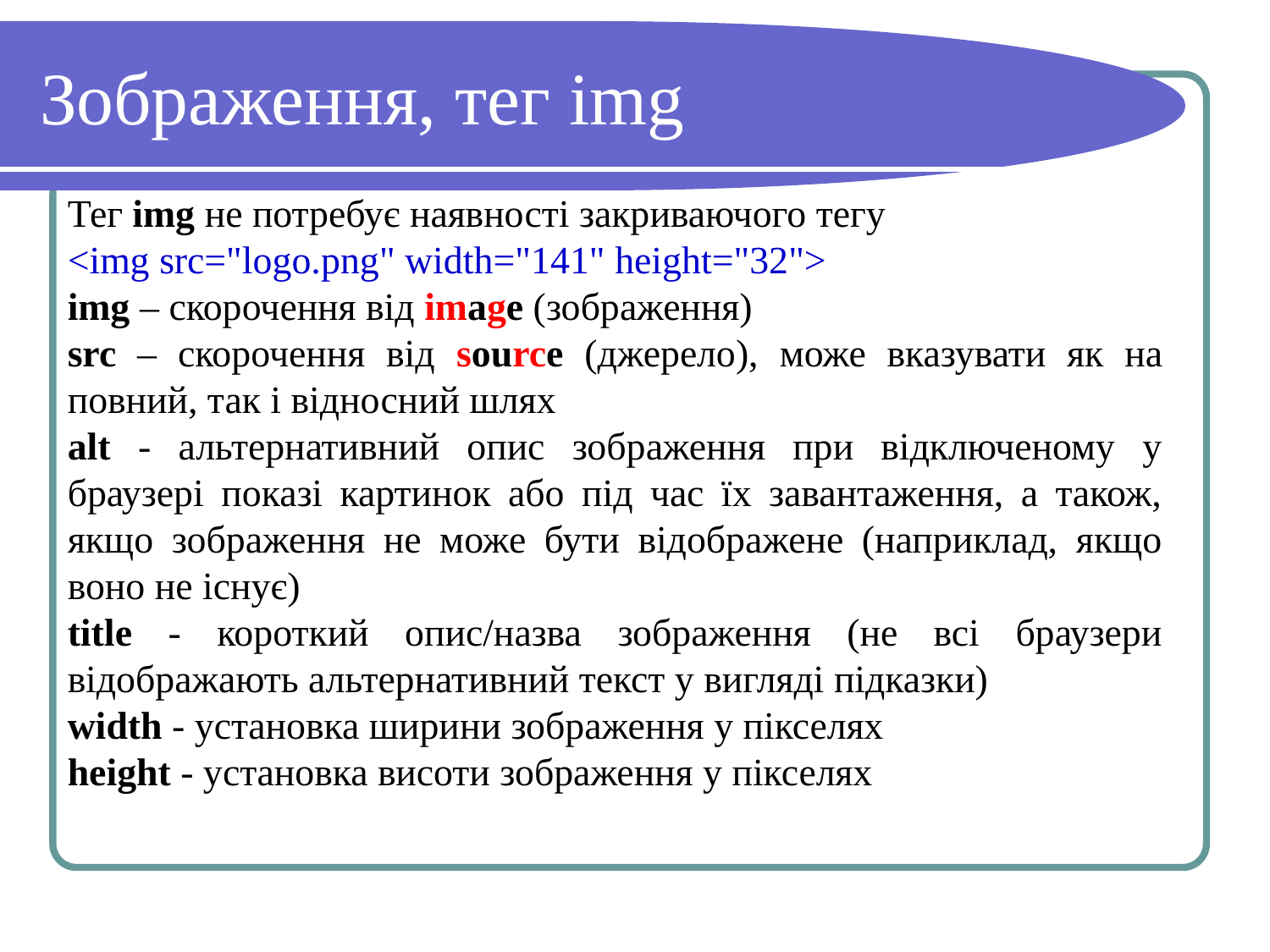

# Зображення, тег img
Тег img не потребує наявності закриваючого тегу
<img src="logo.png" width="141" height="32">
img – скорочення від image (зображення)
src – скорочення від source (джерело), ​​може вказувати як на повний, так і відносний шлях
alt - альтернативний опис зображення при відключеному у браузері показі картинок або під час їх завантаження, а також, якщо зображення не може бути відображене (наприклад, якщо воно не існує)
title - короткий опис/назва зображення (не всі браузери відображають альтернативний текст у вигляді підказки)
width - установка ширини зображення у пікселях
height - установка висоти зображення у пікселях